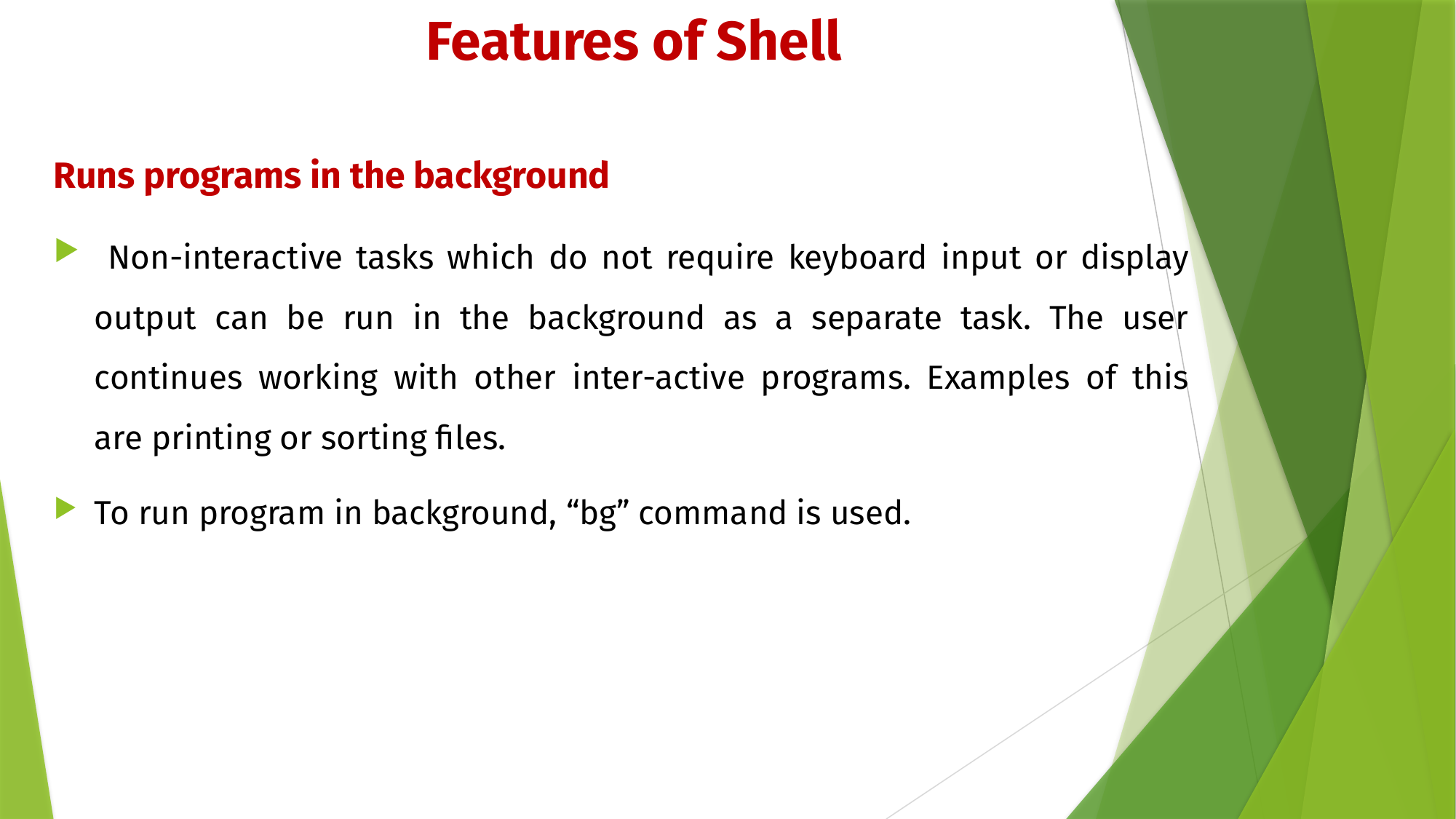

# Features of Shell
Runs programs in the background
 Non-interactive tasks which do not require keyboard input or display output can be run in the background as a separate task. The user continues working with other inter-active programs. Examples of this are printing or sorting files.
To run program in background, “bg” command is used.